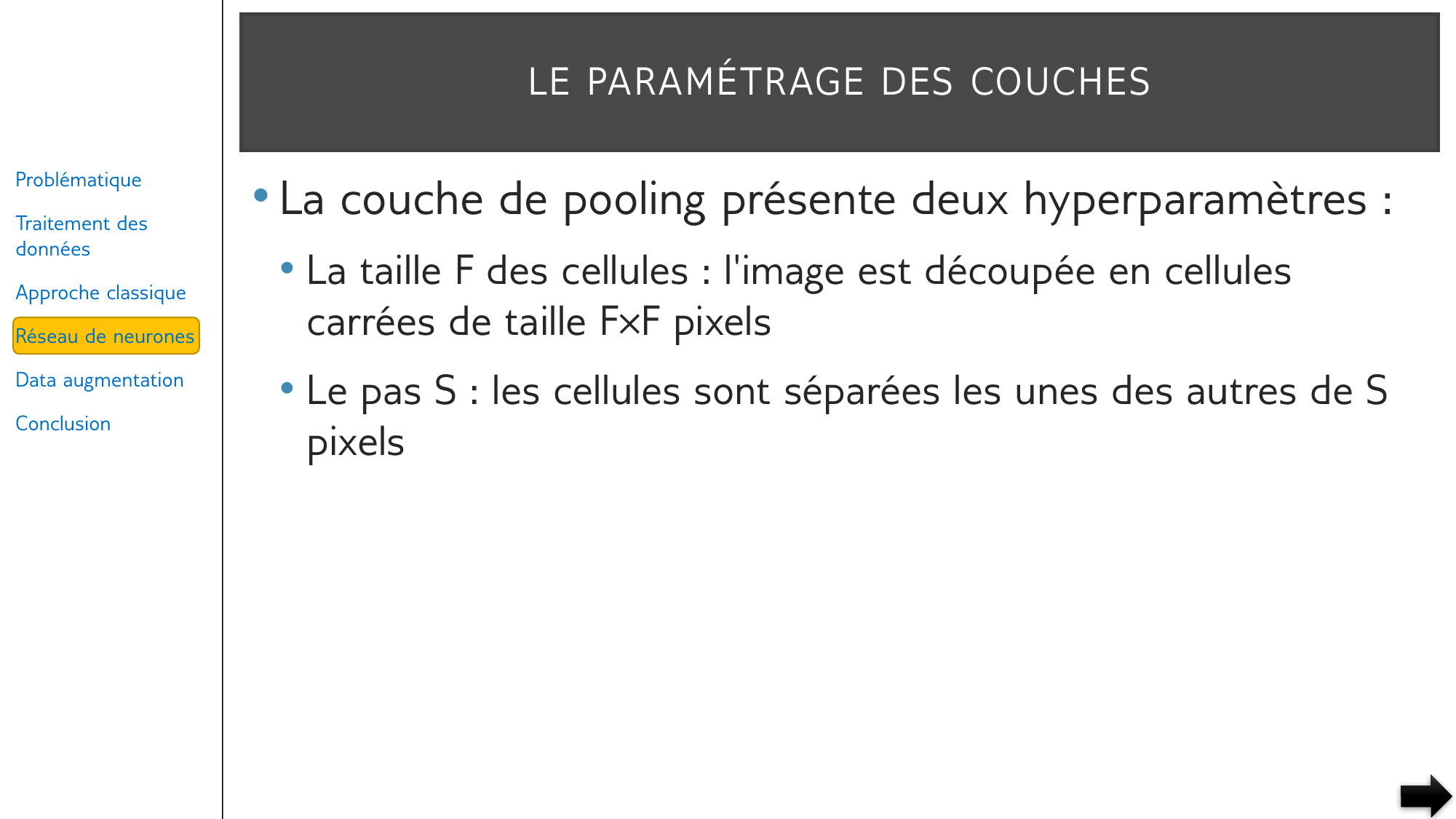

# Le paramétrage des couches
La couche de pooling présente deux hyperparamètres :
La taille F des cellules : l'image est découpée en cellules carrées de taille F×F pixels
Le pas S : les cellules sont séparées les unes des autres de S pixels